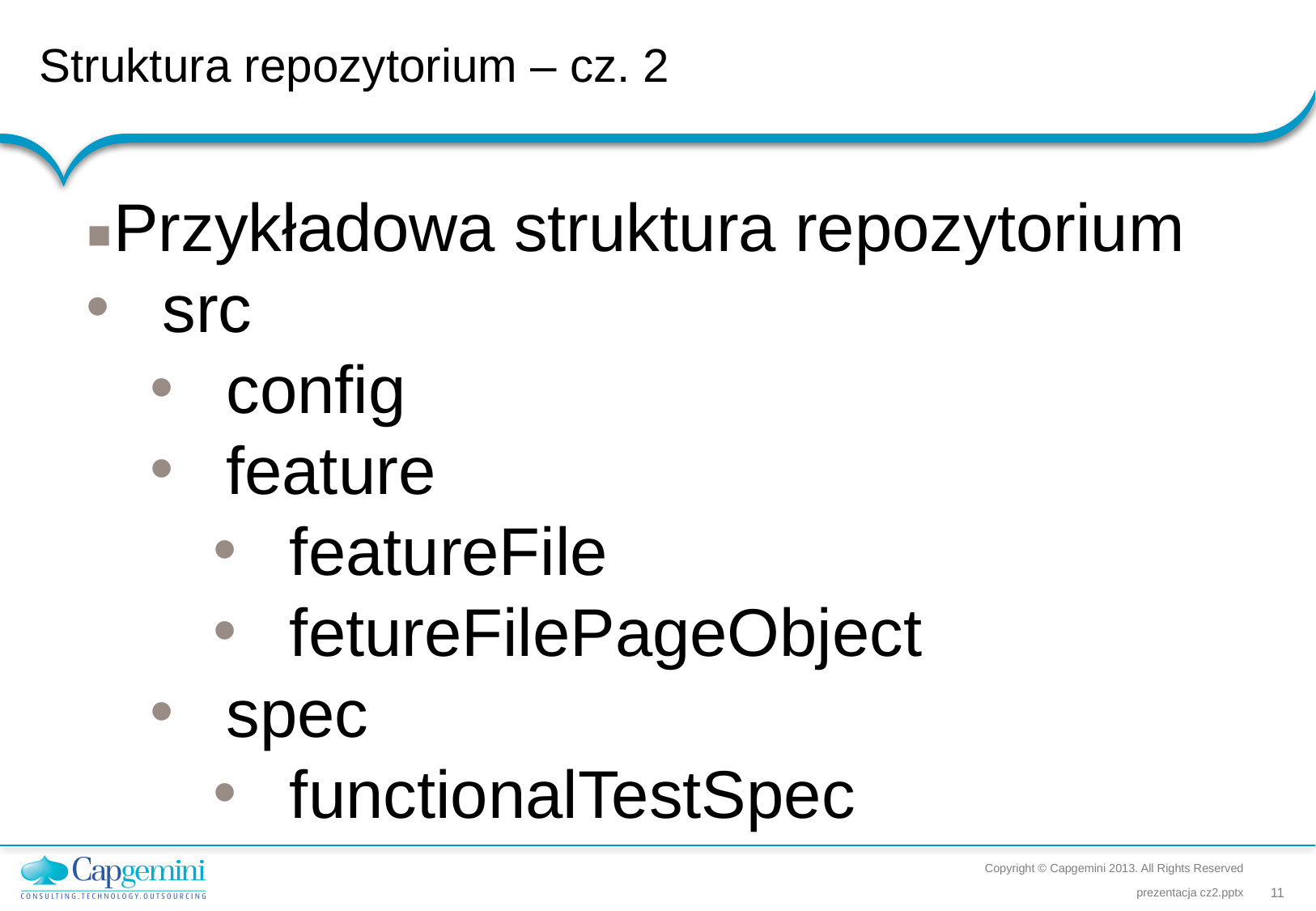

Struktura repozytorium – cz. 2
Przykładowa struktura repozytorium
src
config
feature
featureFile
fetureFilePageObject
spec
functionalTestSpec

Copyright © Capgemini 2013. All Rights Reserved
prezentacja cz2.pptx
11